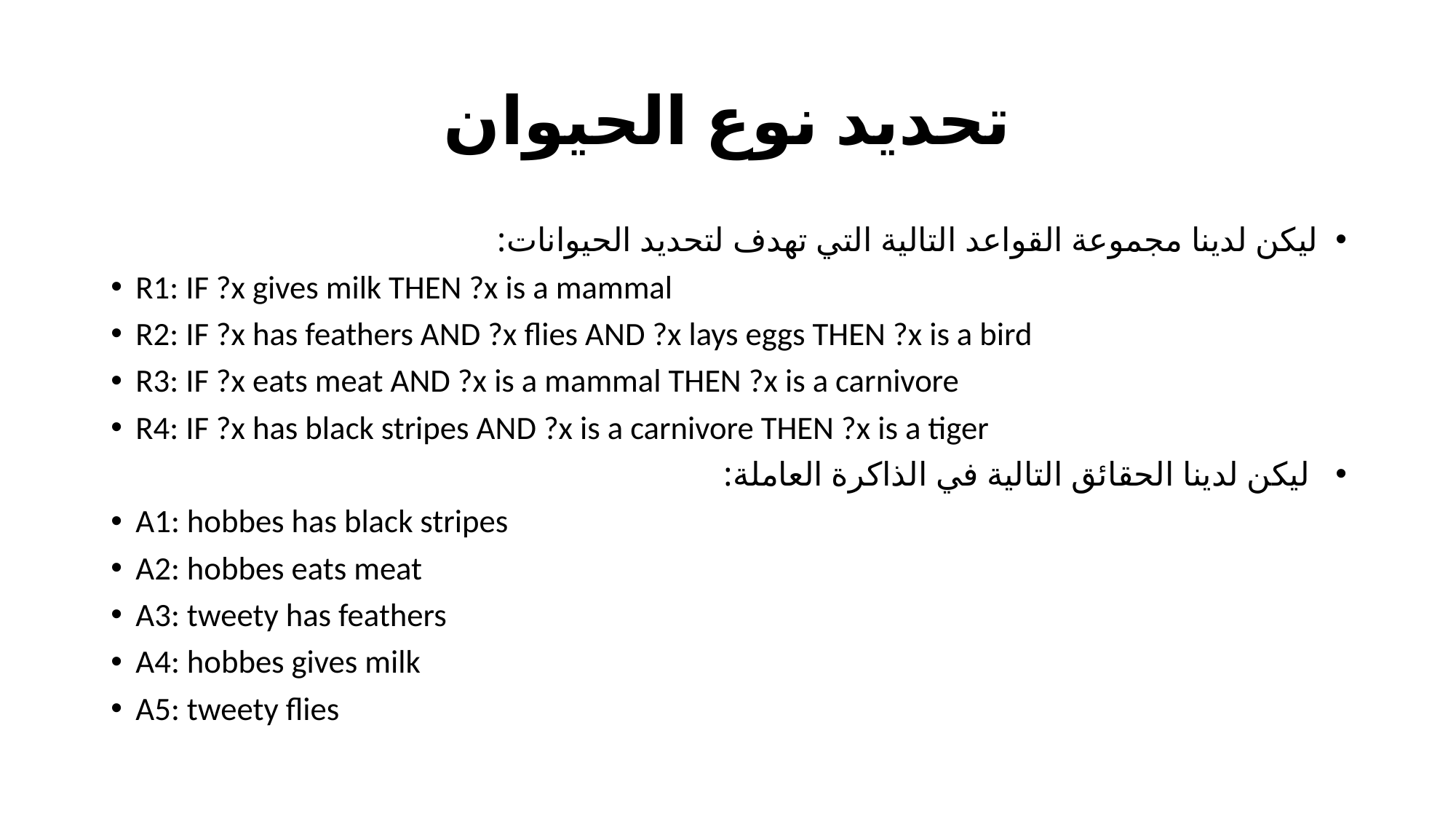

# تحديد نوع الحيوان
ليكن لدينا مجموعة القواعد التالية التي تهدف لتحديد الحيوانات:
R1: IF ?x gives milk THEN ?x is a mammal
R2: IF ?x has feathers AND ?x flies AND ?x lays eggs THEN ?x is a bird
R3: IF ?x eats meat AND ?x is a mammal THEN ?x is a carnivore
R4: IF ?x has black stripes AND ?x is a carnivore THEN ?x is a tiger
 ليكن لدينا الحقائق التالية في الذاكرة العاملة:
A1: hobbes has black stripes
A2: hobbes eats meat
A3: tweety has feathers
A4: hobbes gives milk
A5: tweety flies